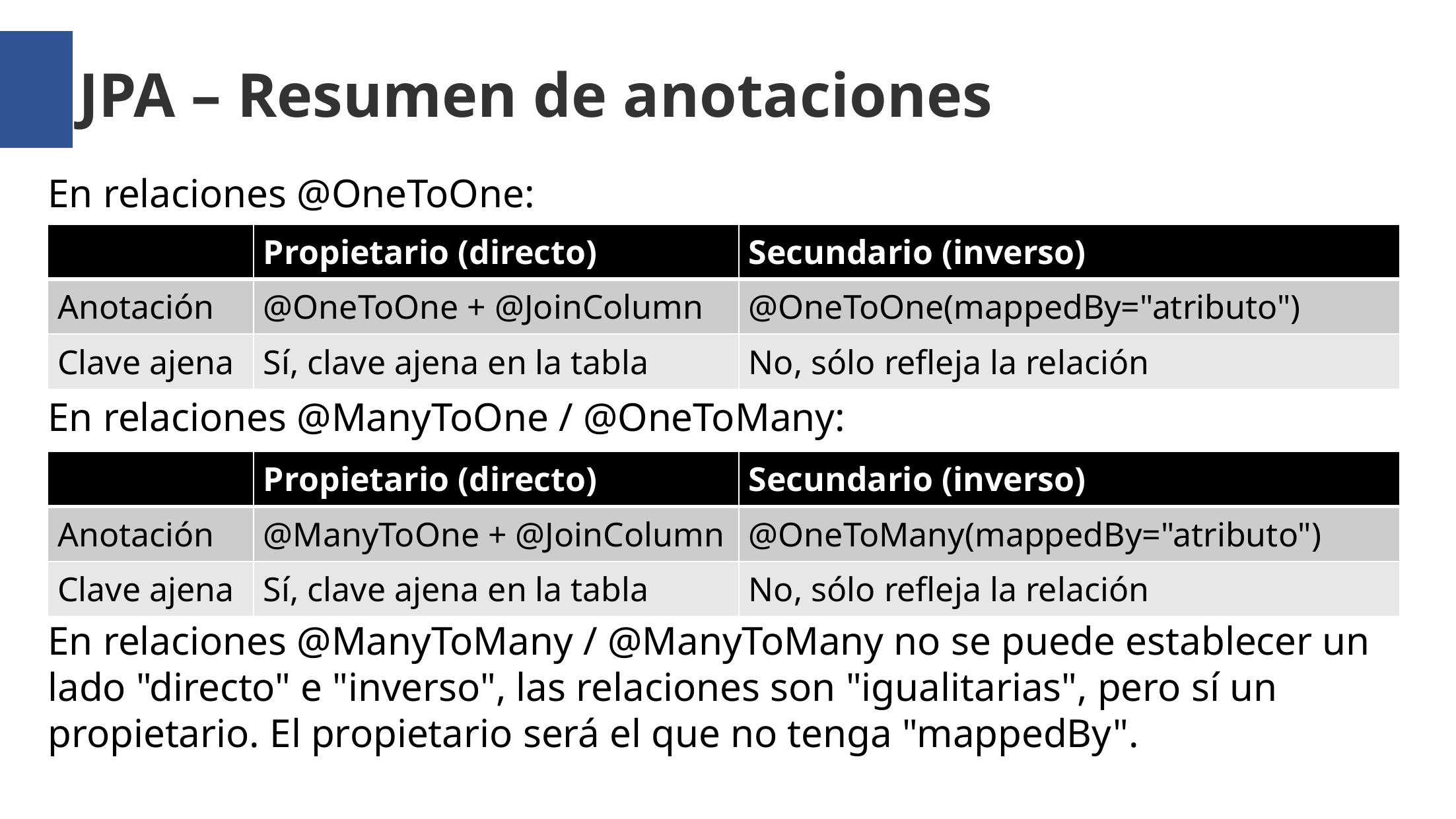

JPA – Resumen de anotaciones
En relaciones @OneToOne:

En relaciones @ManyToOne / @OneToMany:

En relaciones @ManyToMany / @ManyToMany no se puede establecer un lado "directo" e "inverso", las relaciones son "igualitarias", pero sí un propietario. El propietario será el que no tenga "mappedBy".
|  | Propietario (directo) | Secundario (inverso) |
| --- | --- | --- |
| Anotación | @OneToOne + @JoinColumn | @OneToOne(mappedBy="atributo") |
| Clave ajena | Sí, clave ajena en la tabla | No, sólo refleja la relación |
|  | Propietario (directo) | Secundario (inverso) |
| --- | --- | --- |
| Anotación | @ManyToOne + @JoinColumn | @OneToMany(mappedBy="atributo") |
| Clave ajena | Sí, clave ajena en la tabla | No, sólo refleja la relación |